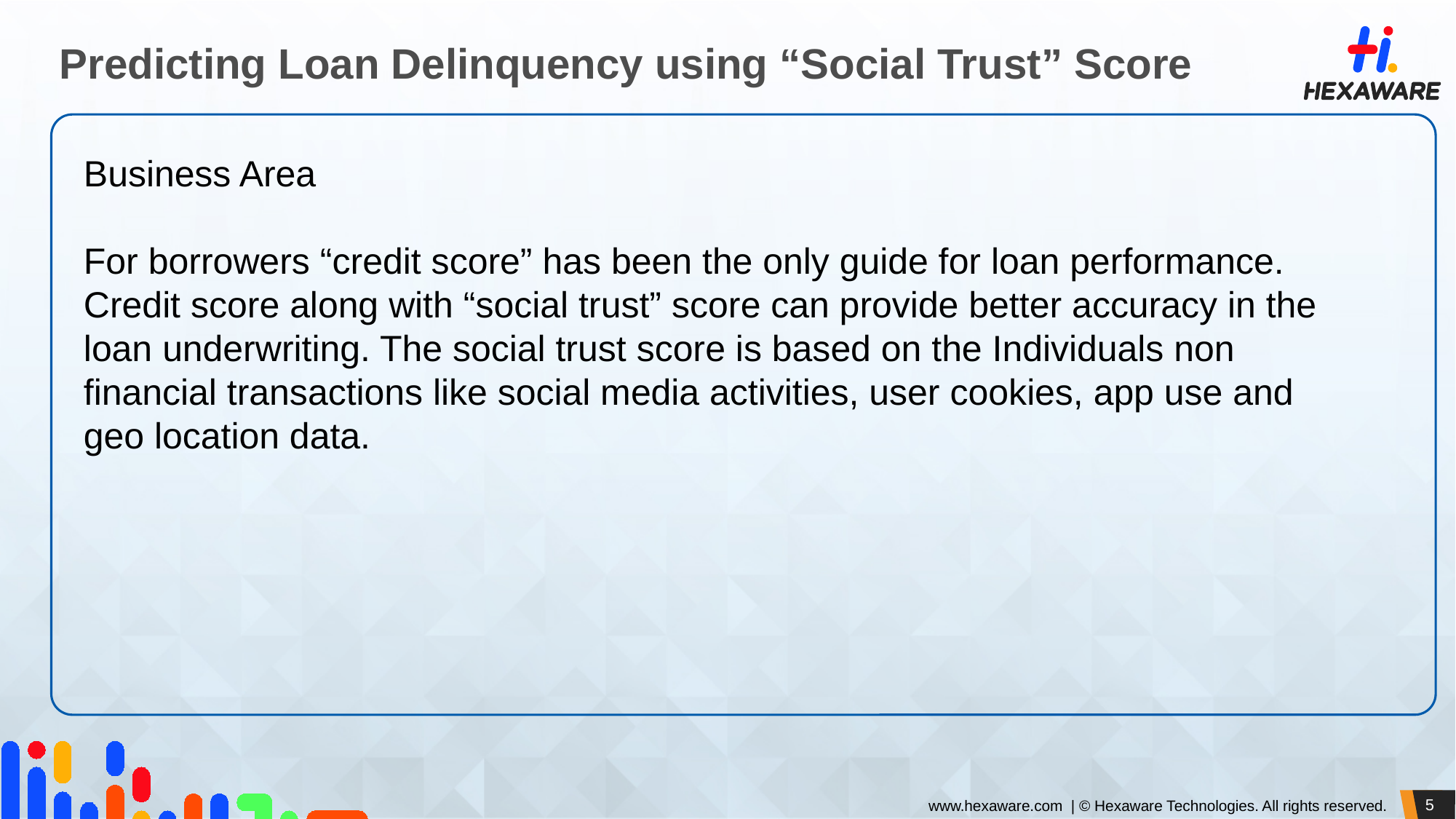

# Predicting Loan Delinquency using “Social Trust” Score

Business Area

For borrowers “credit score” has been the only guide for loan performance. Credit score along with “social trust” score can provide better accuracy in the loan underwriting. The social trust score is based on the Individuals non financial transactions like social media activities, user cookies, app use and geo location data.